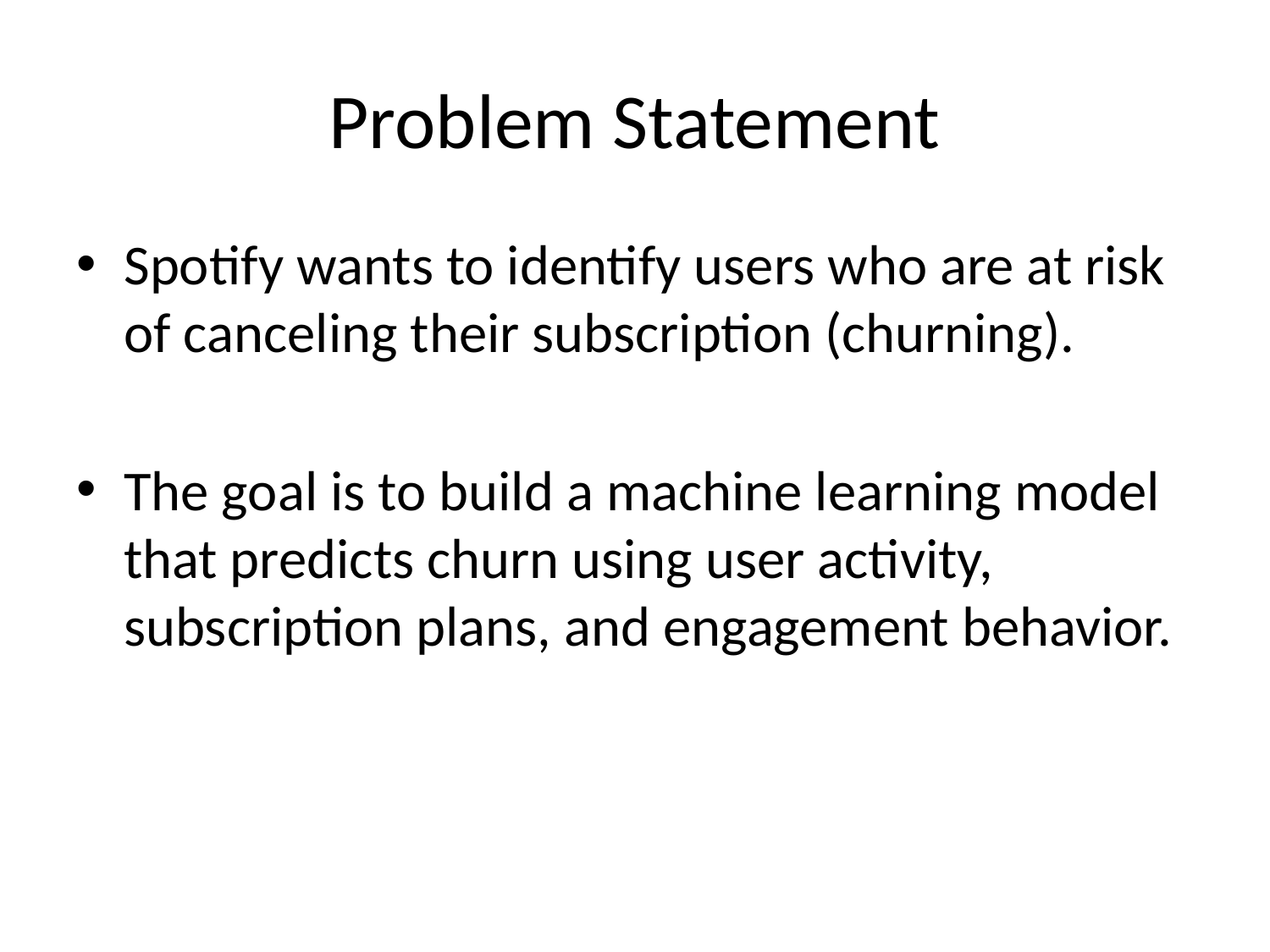

# Problem Statement
Spotify wants to identify users who are at risk of canceling their subscription (churning).

The goal is to build a machine learning model that predicts churn using user activity, subscription plans, and engagement behavior.